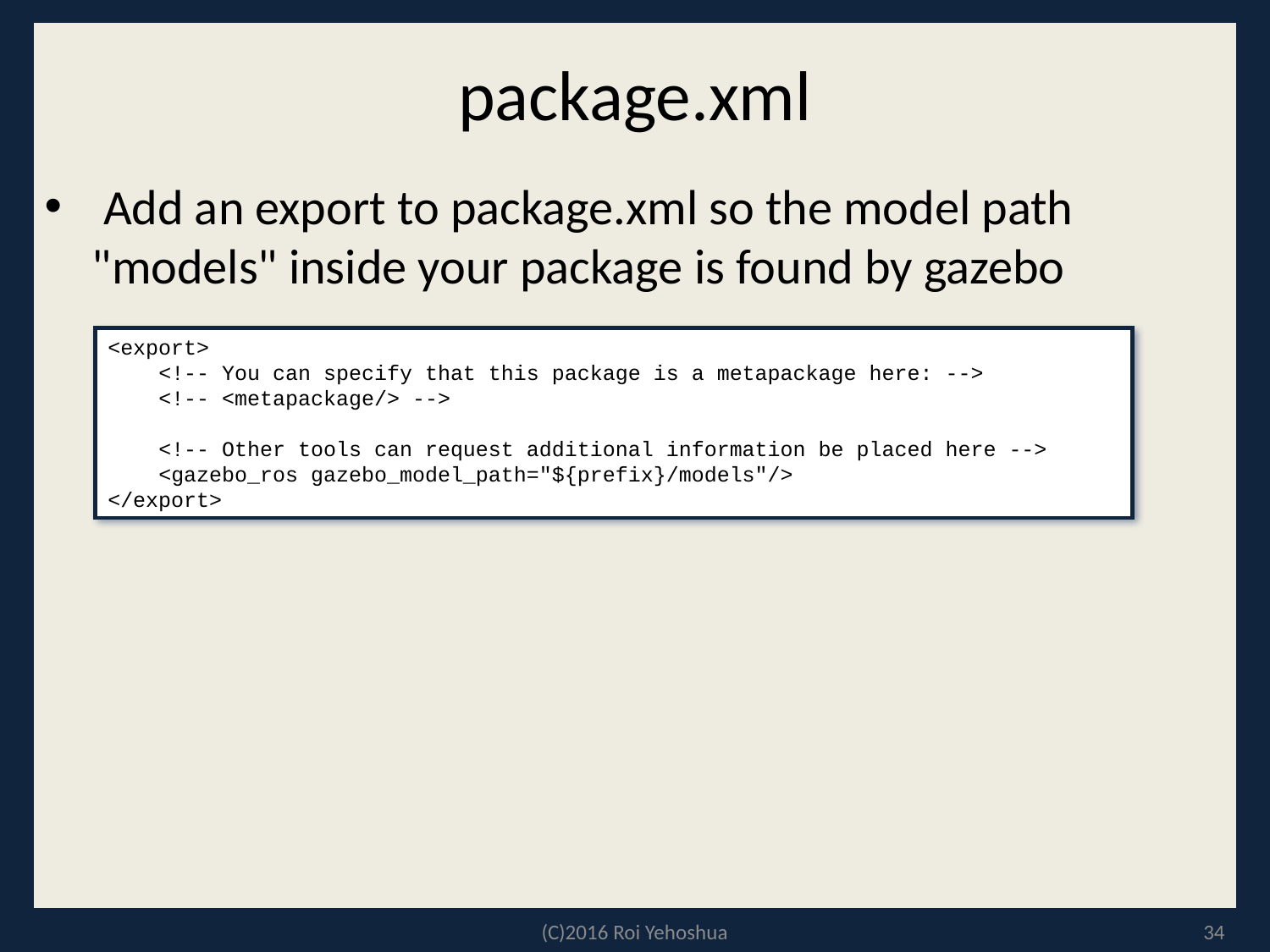

# package.xml
 Add an export to package.xml so the model path "models" inside your package is found by gazebo
<export>
    <!-- You can specify that this package is a metapackage here: -->
    <!-- <metapackage/> -->

    <!-- Other tools can request additional information be placed here -->
    <gazebo_ros gazebo_model_path="${prefix}/models"/>
</export>
(C)2016 Roi Yehoshua
34